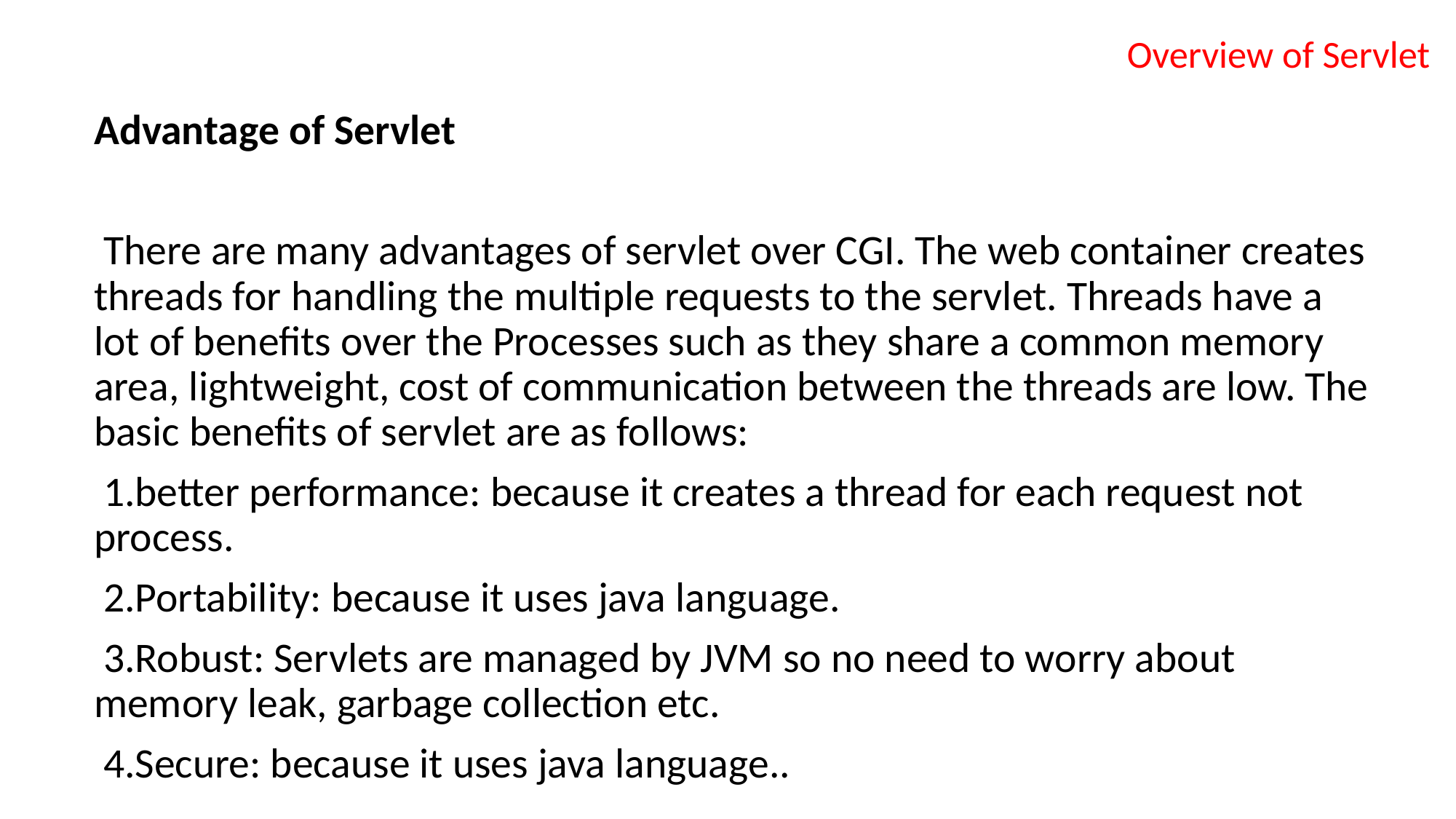

# Overview of Servlet
Advantage of Servlet

 There are many advantages of servlet over CGI. The web container creates threads for handling the multiple requests to the servlet. Threads have a lot of benefits over the Processes such as they share a common memory area, lightweight, cost of communication between the threads are low. The basic benefits of servlet are as follows:
 1.better performance: because it creates a thread for each request not process.
 2.Portability: because it uses java language.
 3.Robust: Servlets are managed by JVM so no need to worry about memory leak, garbage collection etc.
 4.Secure: because it uses java language..